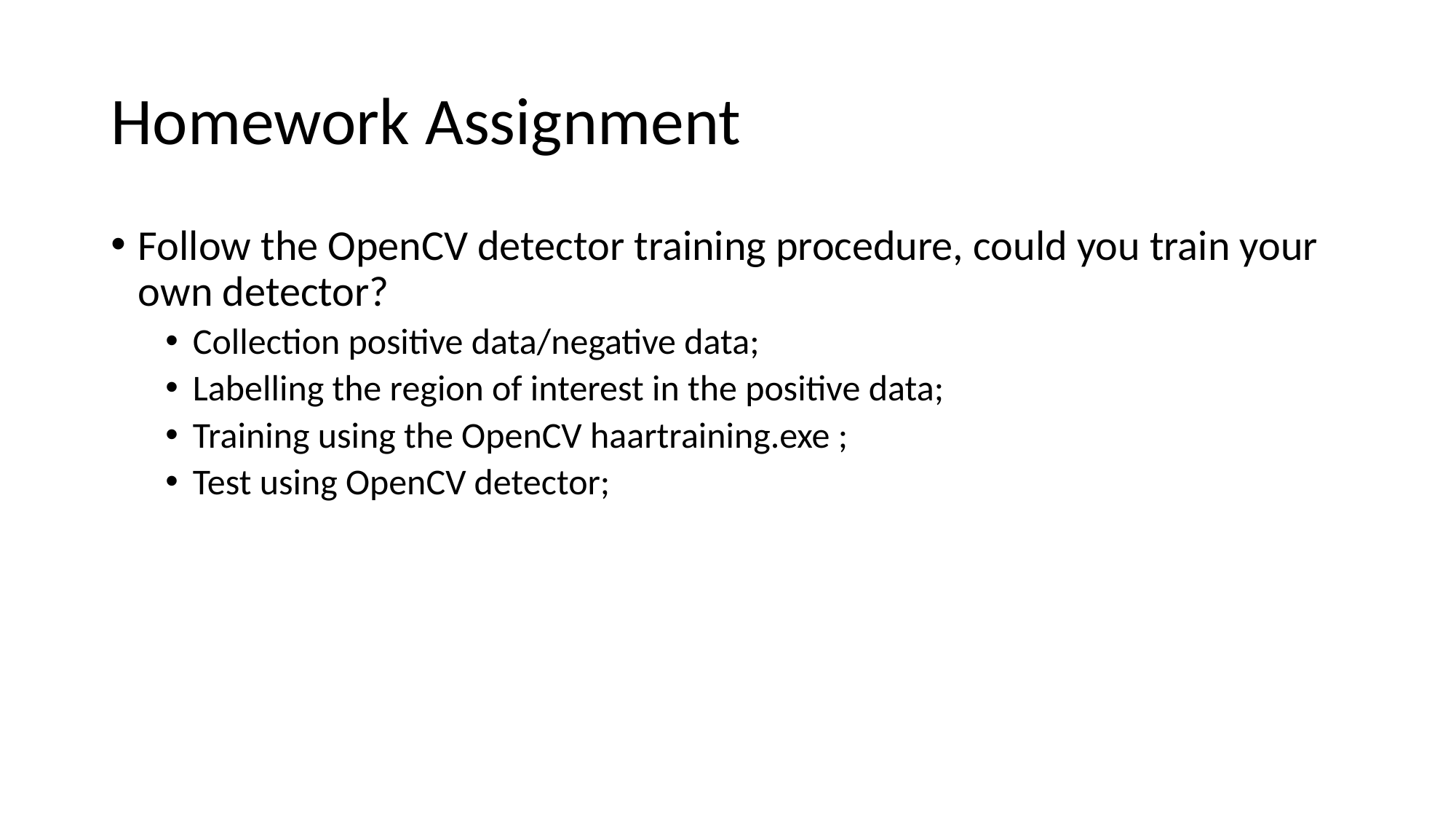

# Homework Assignment
Follow the OpenCV detector training procedure, could you train your own detector?
Collection positive data/negative data;
Labelling the region of interest in the positive data;
Training using the OpenCV haartraining.exe ;
Test using OpenCV detector;